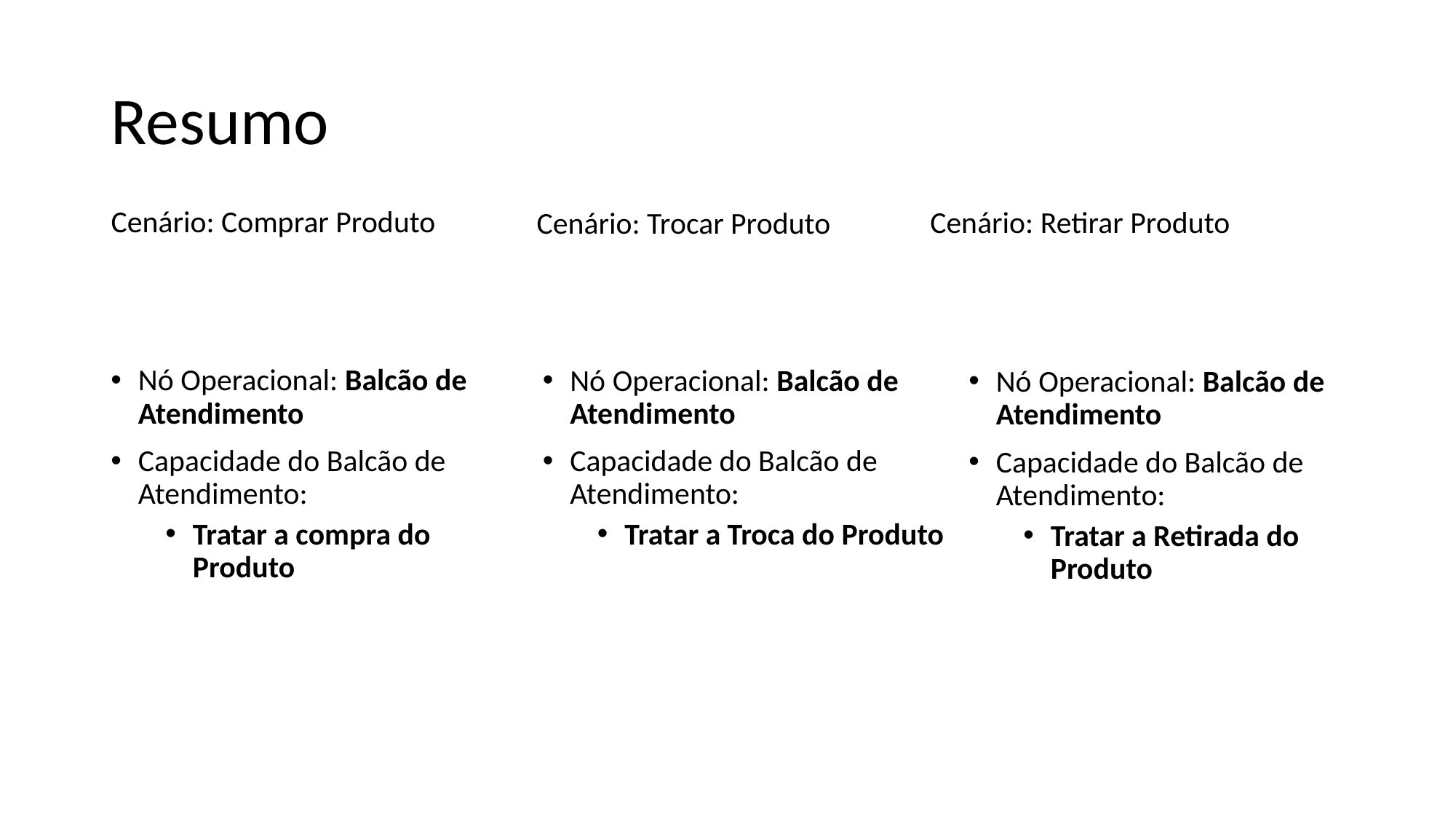

# Resumo
Cenário: Comprar Produto
Cenário: Retirar Produto
Cenário: Trocar Produto

Nó Operacional: Balcão de Atendimento
Capacidade do Balcão de Atendimento:
Tratar a compra do Produto

Nó Operacional: Balcão de Atendimento
Capacidade do Balcão de Atendimento:
Tratar a Troca do Produto

Nó Operacional: Balcão de Atendimento
Capacidade do Balcão de Atendimento:
Tratar a Retirada do Produto